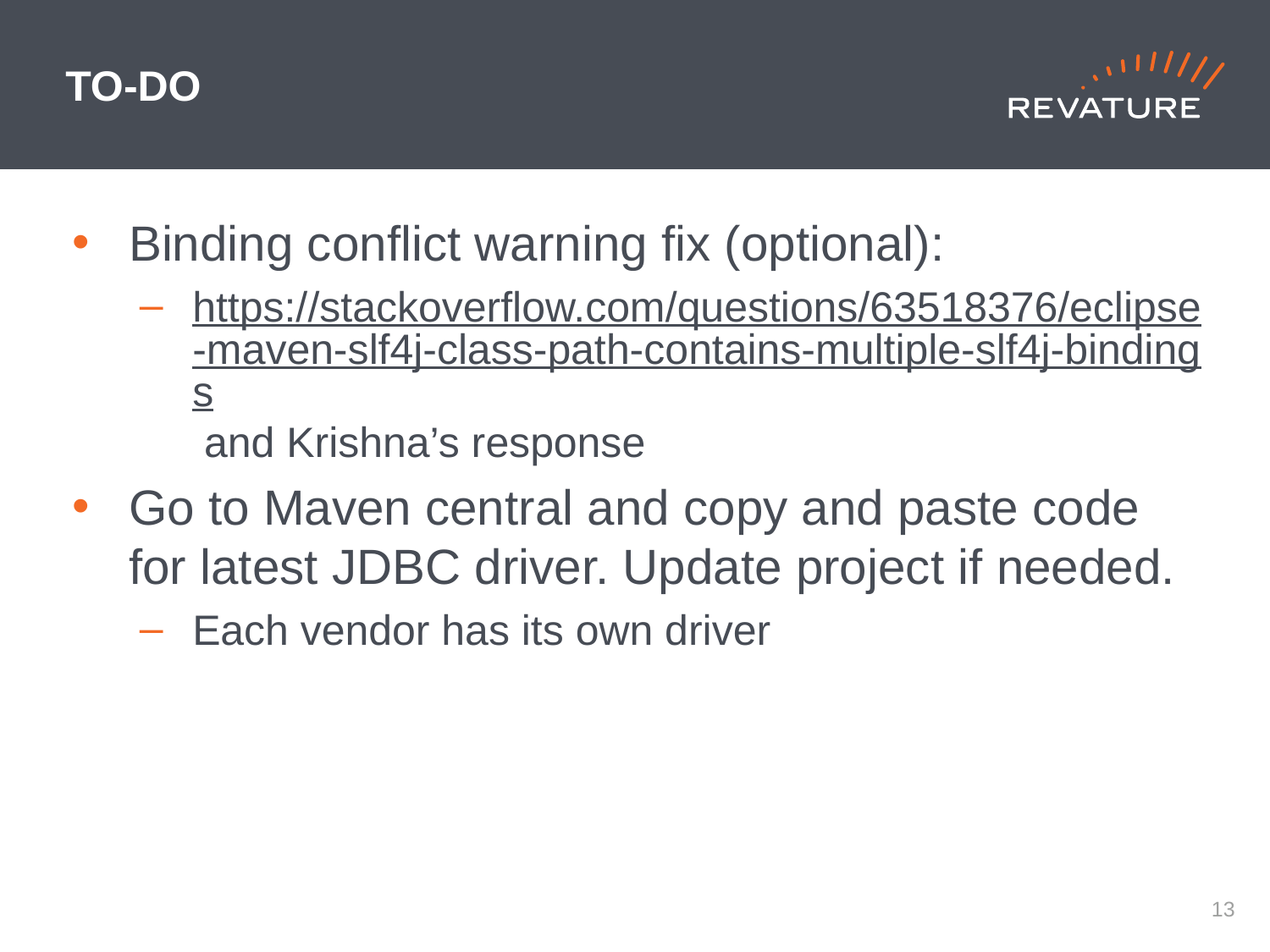

# TO-DO
Binding conflict warning fix (optional):
https://stackoverflow.com/questions/63518376/eclipse-maven-slf4j-class-path-contains-multiple-slf4j-bindings and Krishna’s response
Go to Maven central and copy and paste code for latest JDBC driver. Update project if needed.
Each vendor has its own driver
13